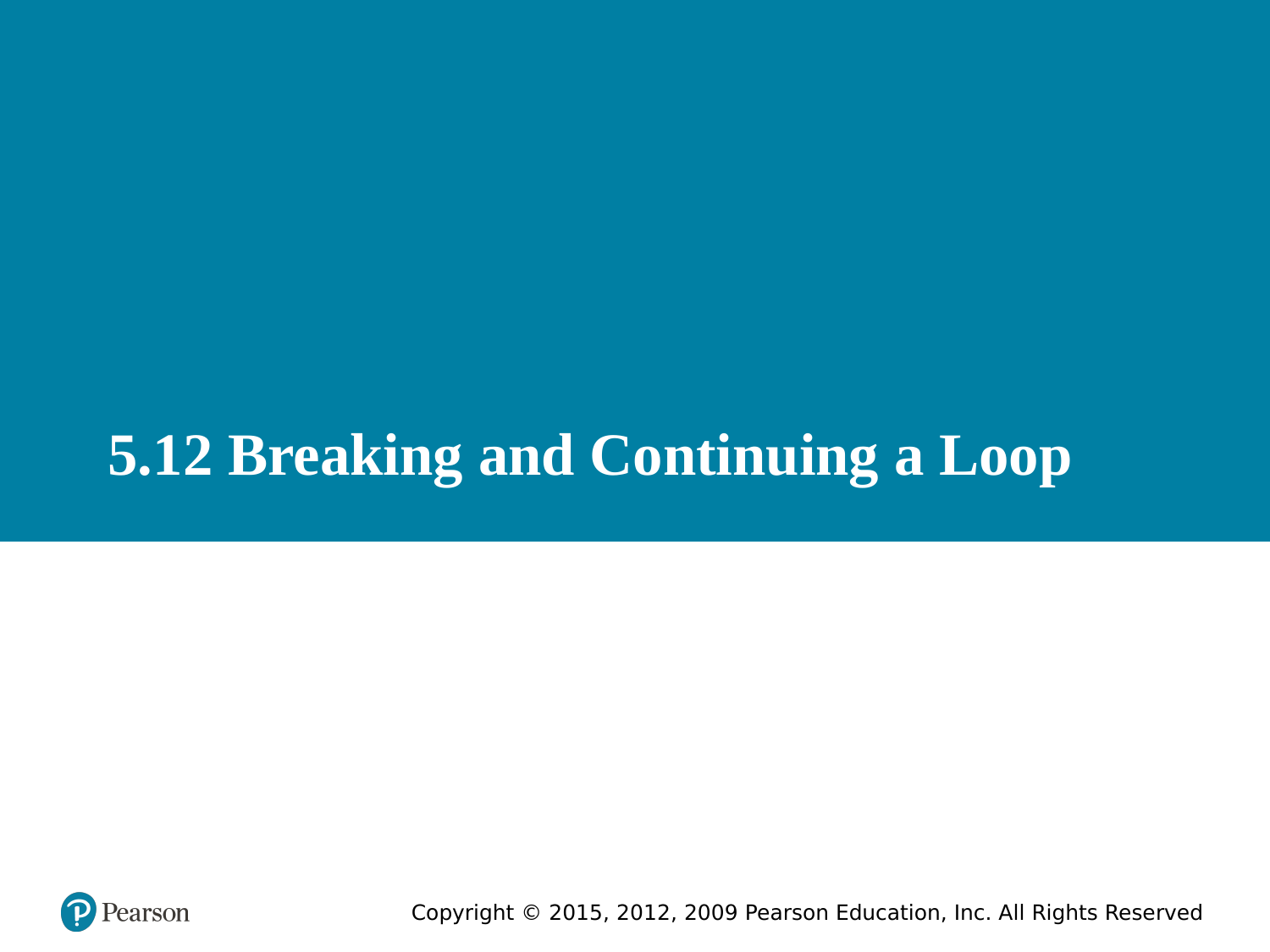

# 5.12 Breaking and Continuing a Loop